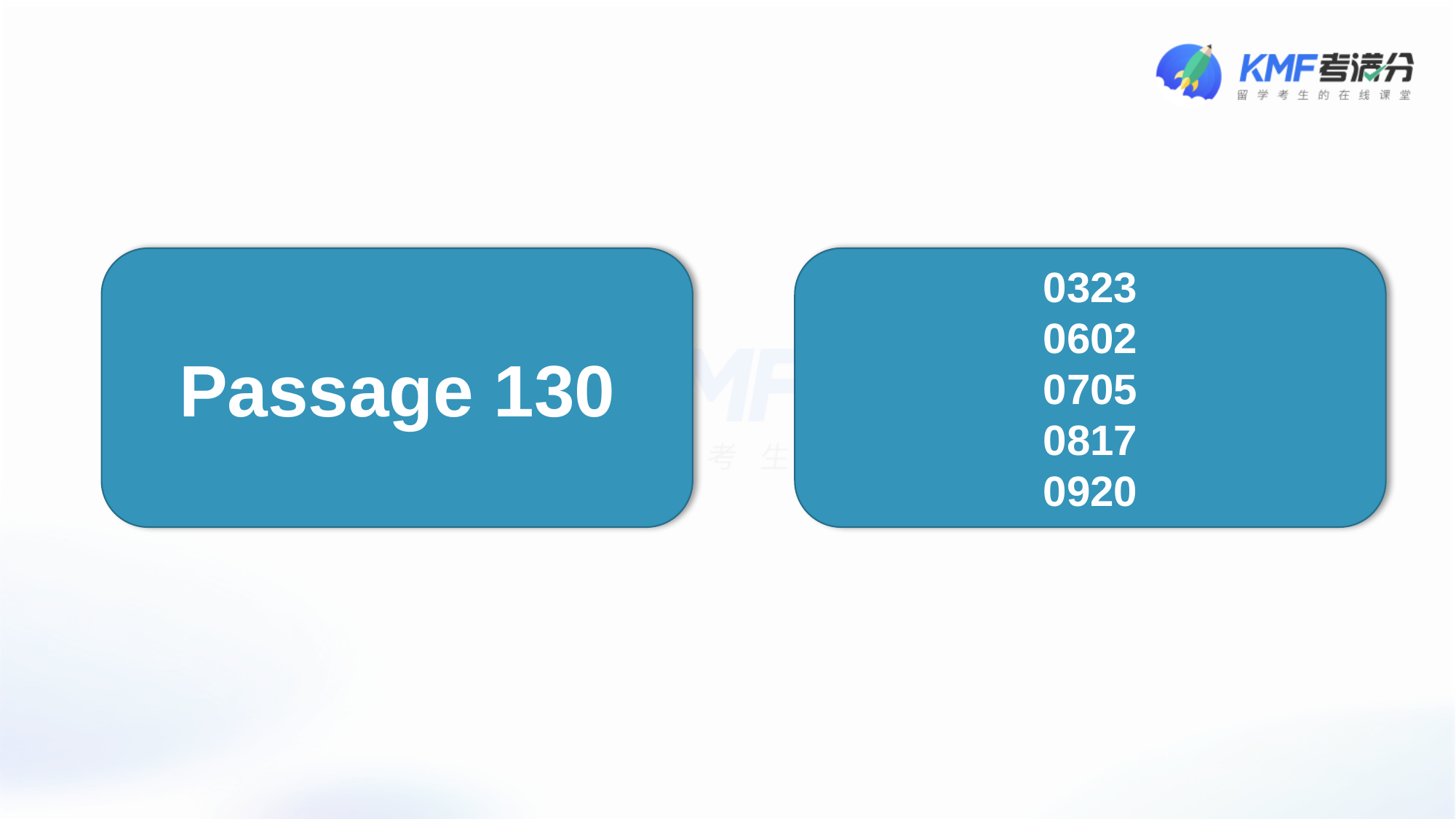

Passage 130
0323
0602
0705
0817
0920